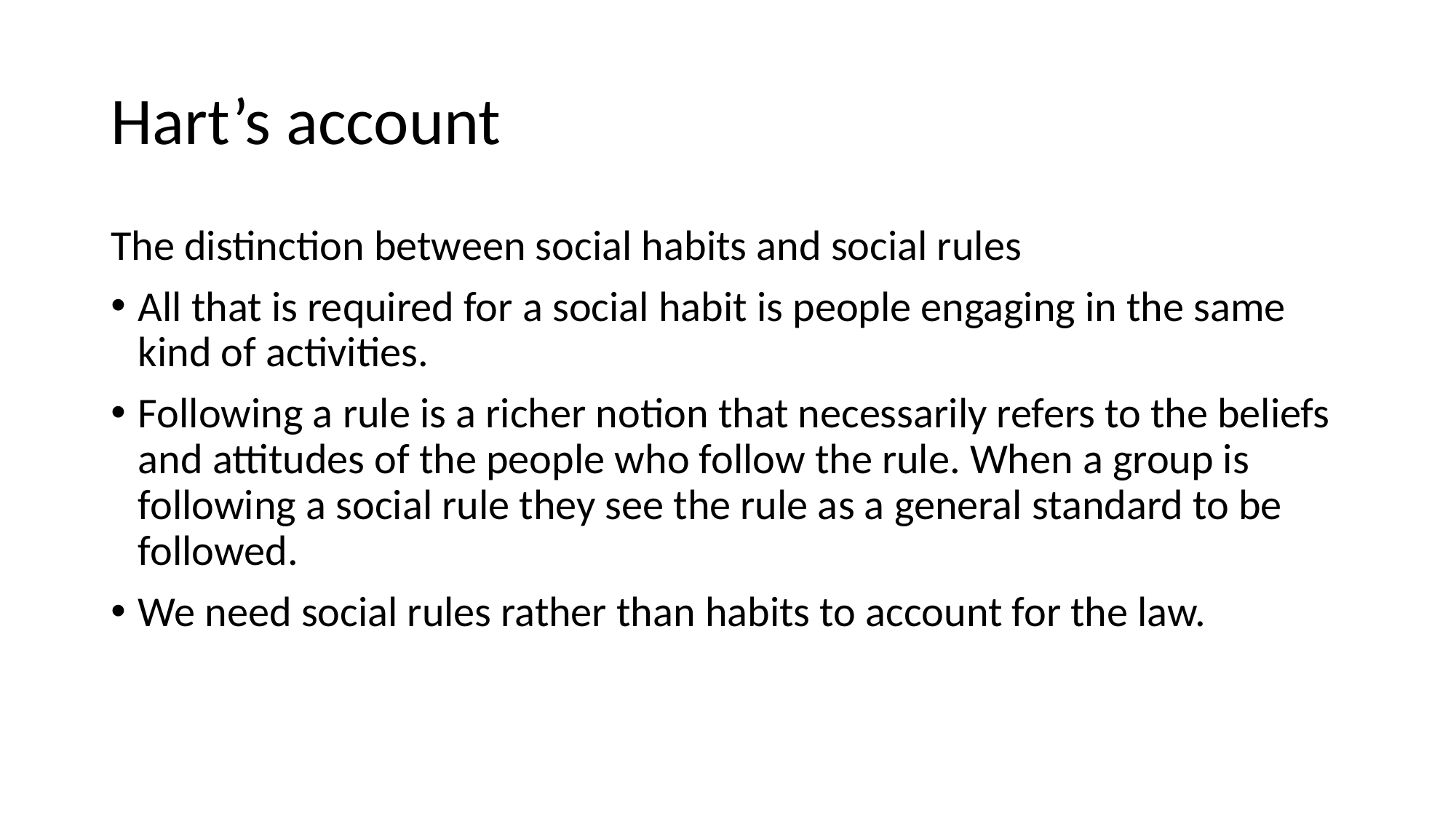

# Hart’s account
The distinction between social habits and social rules
All that is required for a social habit is people engaging in the same kind of activities.
Following a rule is a richer notion that necessarily refers to the beliefs and attitudes of the people who follow the rule. When a group is following a social rule they see the rule as a general standard to be followed.
We need social rules rather than habits to account for the law.